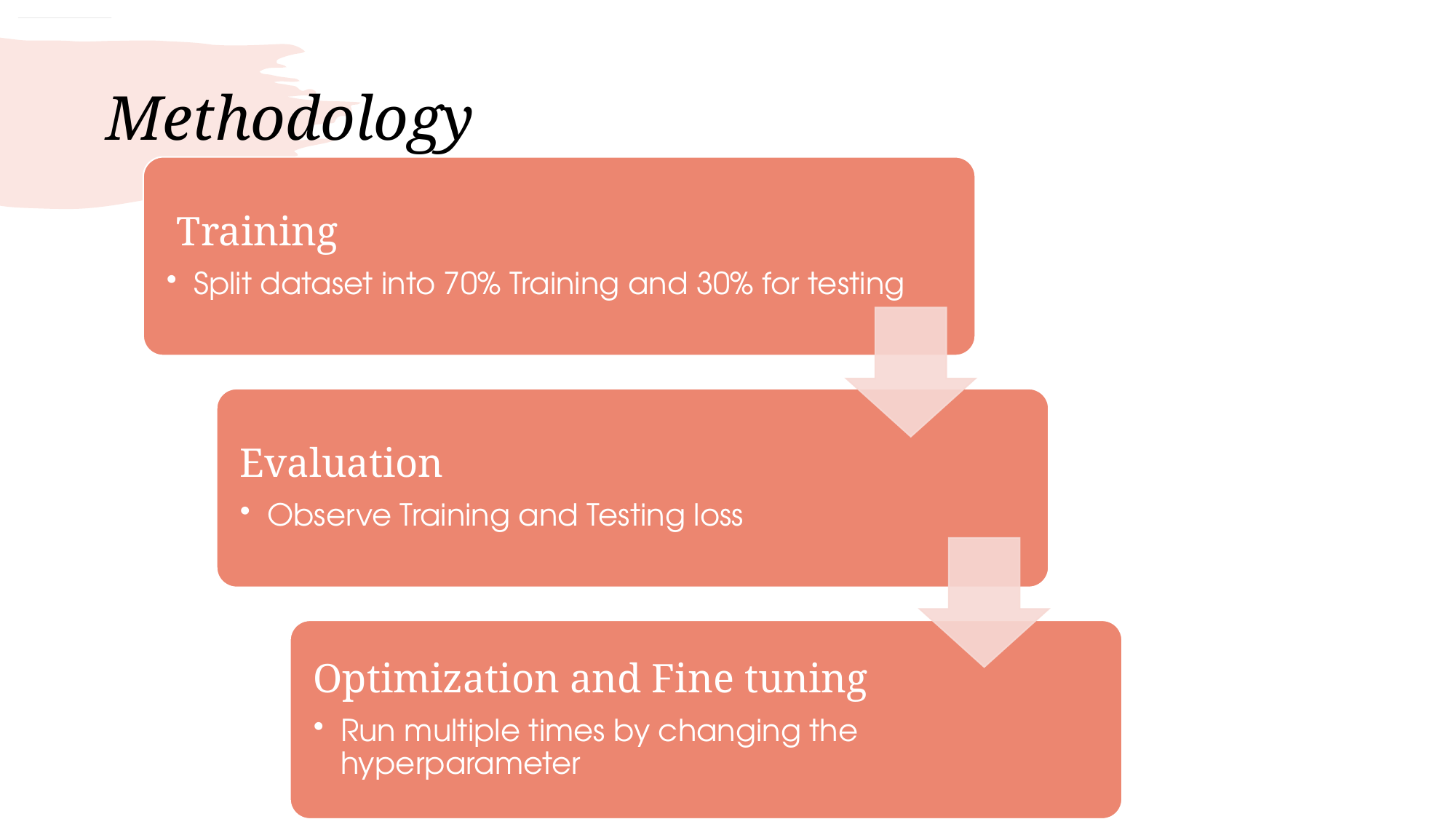

# Methodology
 Training
Split dataset into 70% Training and 30% for testing
Evaluation
Observe Training and Testing loss
Optimization and Fine tuning
Run multiple times by changing the hyperparameter